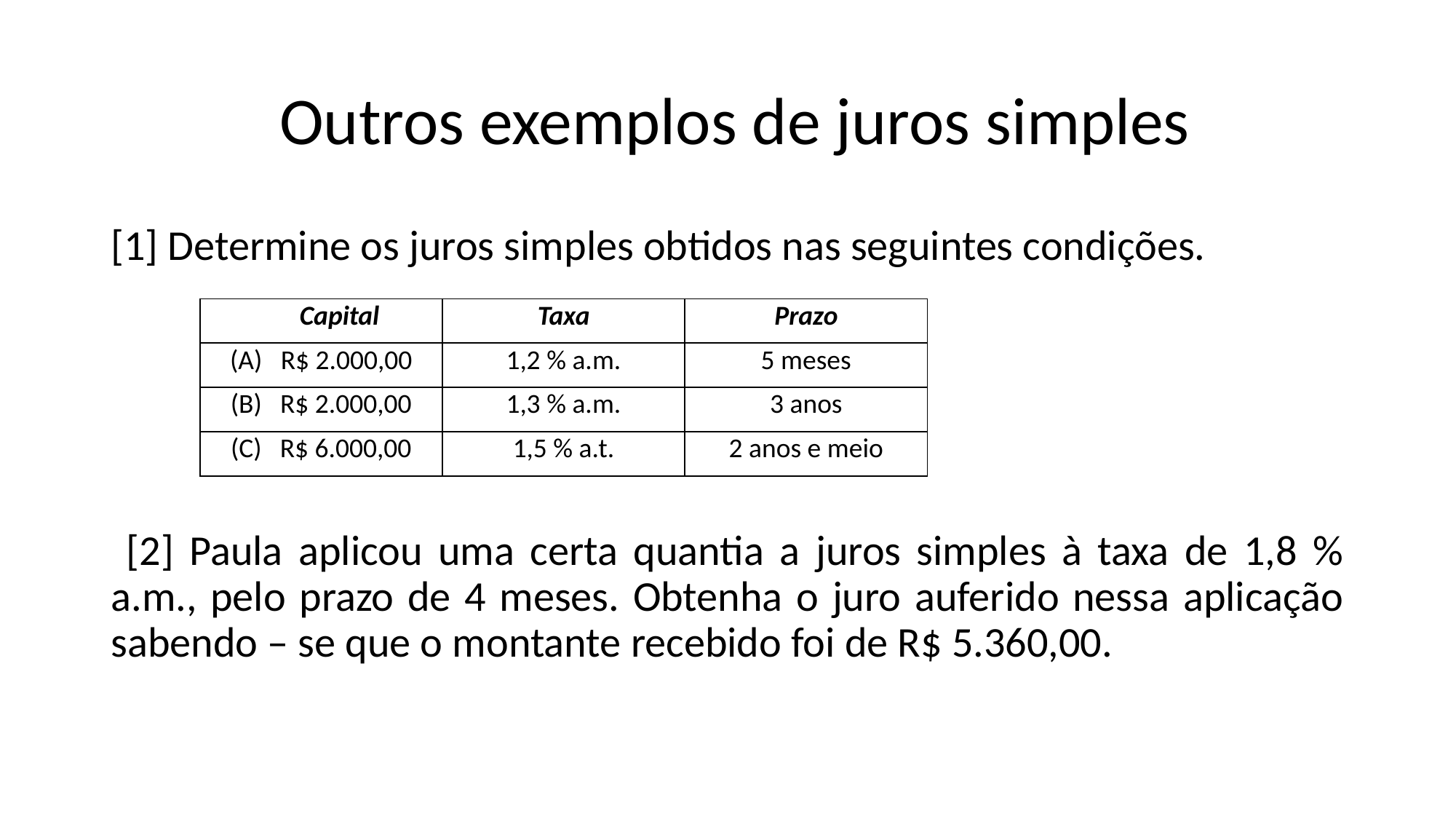

# Outros exemplos de juros simples
[1] Determine os juros simples obtidos nas seguintes condições.

 [2] Paula aplicou uma certa quantia a juros simples à taxa de 1,8 % a.m., pelo prazo de 4 meses. Obtenha o juro auferido nessa aplicação sabendo – se que o montante recebido foi de R$ 5.360,00.

| Capital | Taxa | Prazo |
| --- | --- | --- |
| (A) R$ 2.000,00 | 1,2 % a.m. | 5 meses |
| (B) R$ 2.000,00 | 1,3 % a.m. | 3 anos |
| (C) R$ 6.000,00 | 1,5 % a.t. | 2 anos e meio |